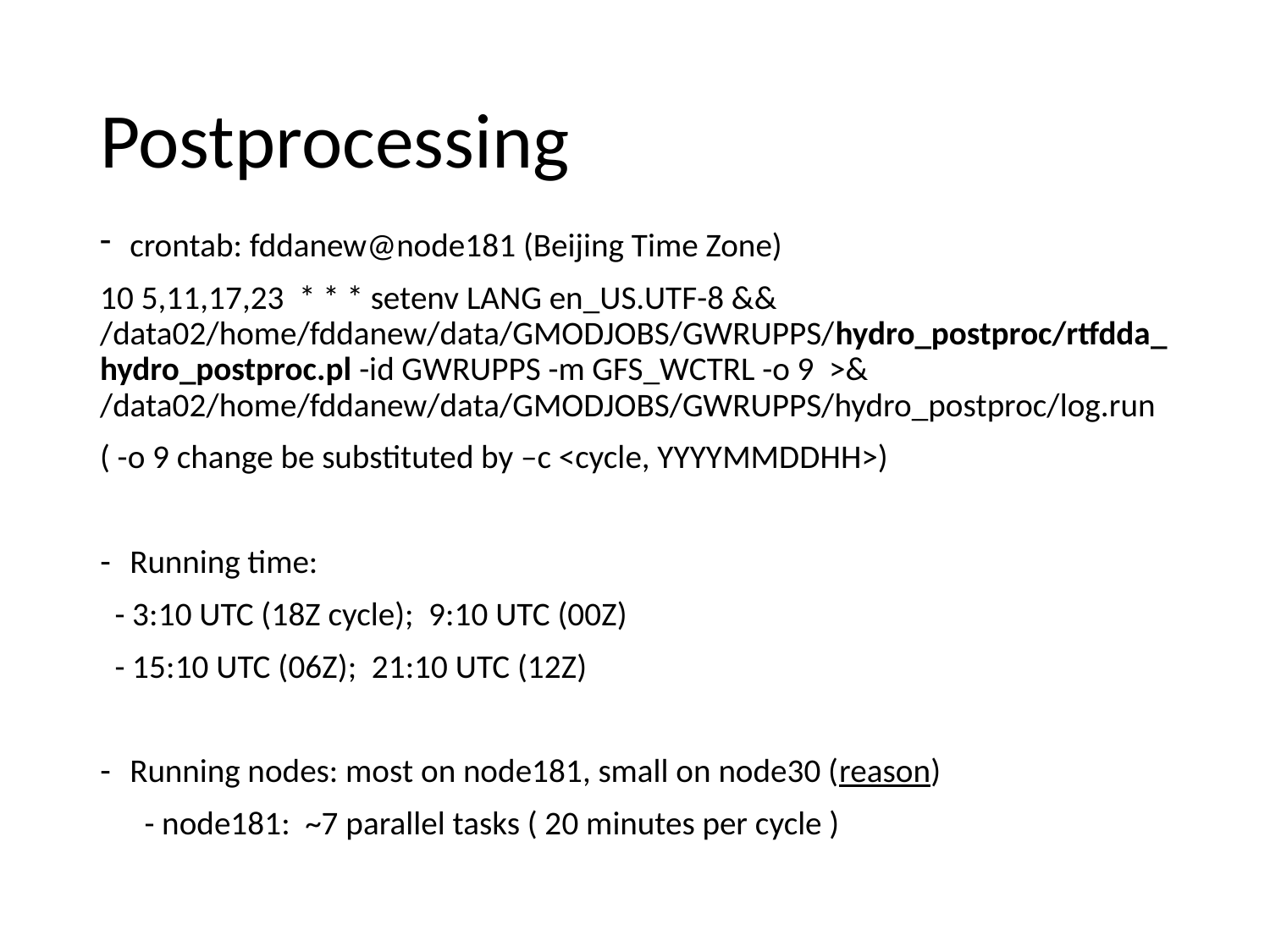

# Postprocessing
crontab: fddanew@node181 (Beijing Time Zone)
10 5,11,17,23  * * * setenv LANG en_US.UTF-8 && /data02/home/fddanew/data/GMODJOBS/GWRUPPS/hydro_postproc/rtfdda_hydro_postproc.pl -id GWRUPPS -m GFS_WCTRL -o 9  >& /data02/home/fddanew/data/GMODJOBS/GWRUPPS/hydro_postproc/log.run
( -o 9 change be substituted by –c <cycle, YYYYMMDDHH>)

Running time:
  - 3:10 UTC (18Z cycle);  9:10 UTC (00Z)
  - 15:10 UTC (06Z);  21:10 UTC (12Z)

Running nodes: most on node181, small on node30 (reason)
      - node181:  ~7 parallel tasks ( 20 minutes per cycle )